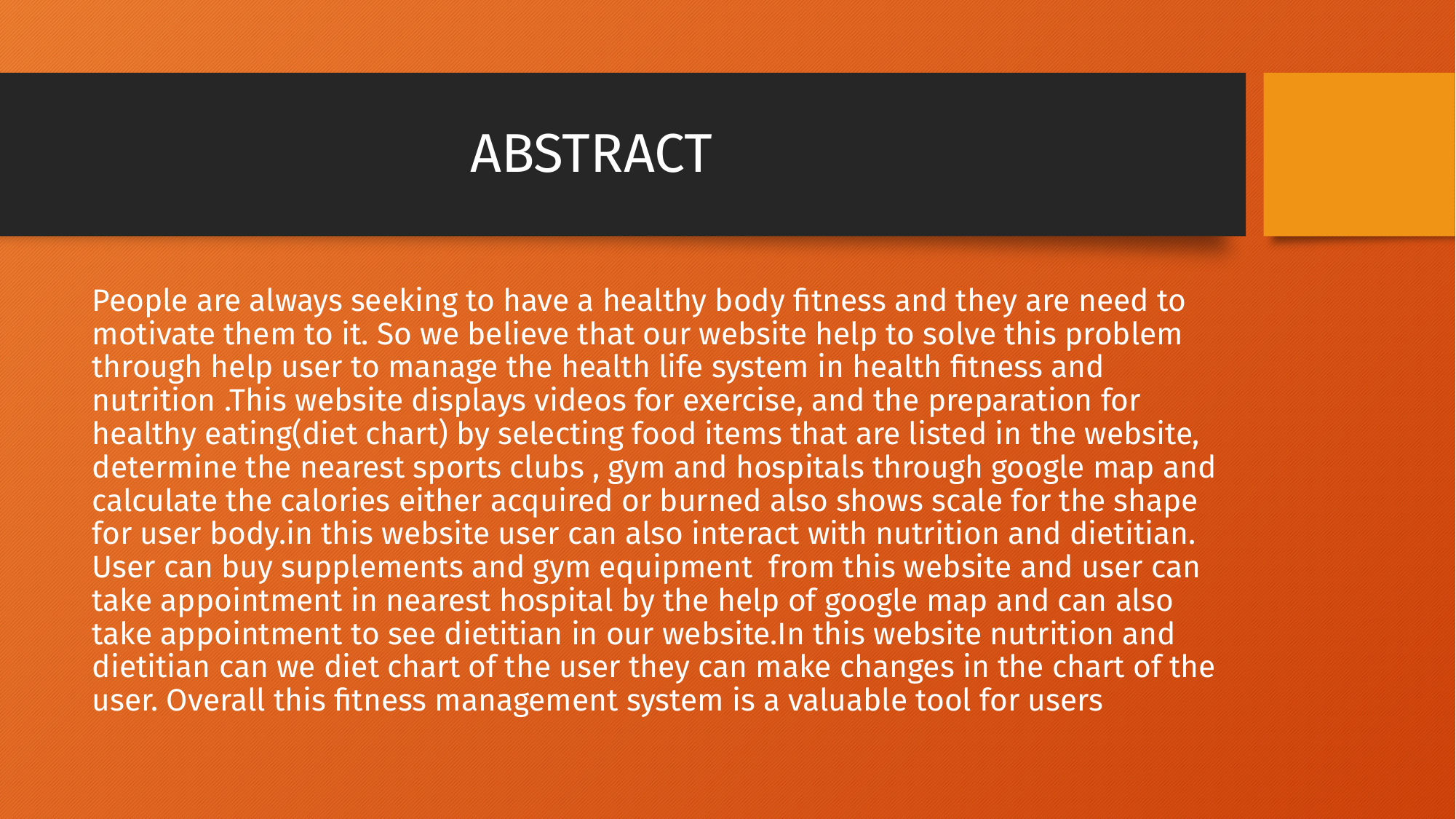

# ABSTRACT
People are always seeking to have a healthy body fitness and they are need to motivate them to it. So we believe that our website help to solve this problem through help user to manage the health life system in health fitness and nutrition .This website displays videos for exercise, and the preparation for healthy eating(diet chart) by selecting food items that are listed in the website, determine the nearest sports clubs , gym and hospitals through google map and calculate the calories either acquired or burned also shows scale for the shape for user body.in this website user can also interact with nutrition and dietitian. User can buy supplements and gym equipment  from this website and user can take appointment in nearest hospital by the help of google map and can also take appointment to see dietitian in our website.In this website nutrition and dietitian can we diet chart of the user they can make changes in the chart of the user. Overall this fitness management system is a valuable tool for users